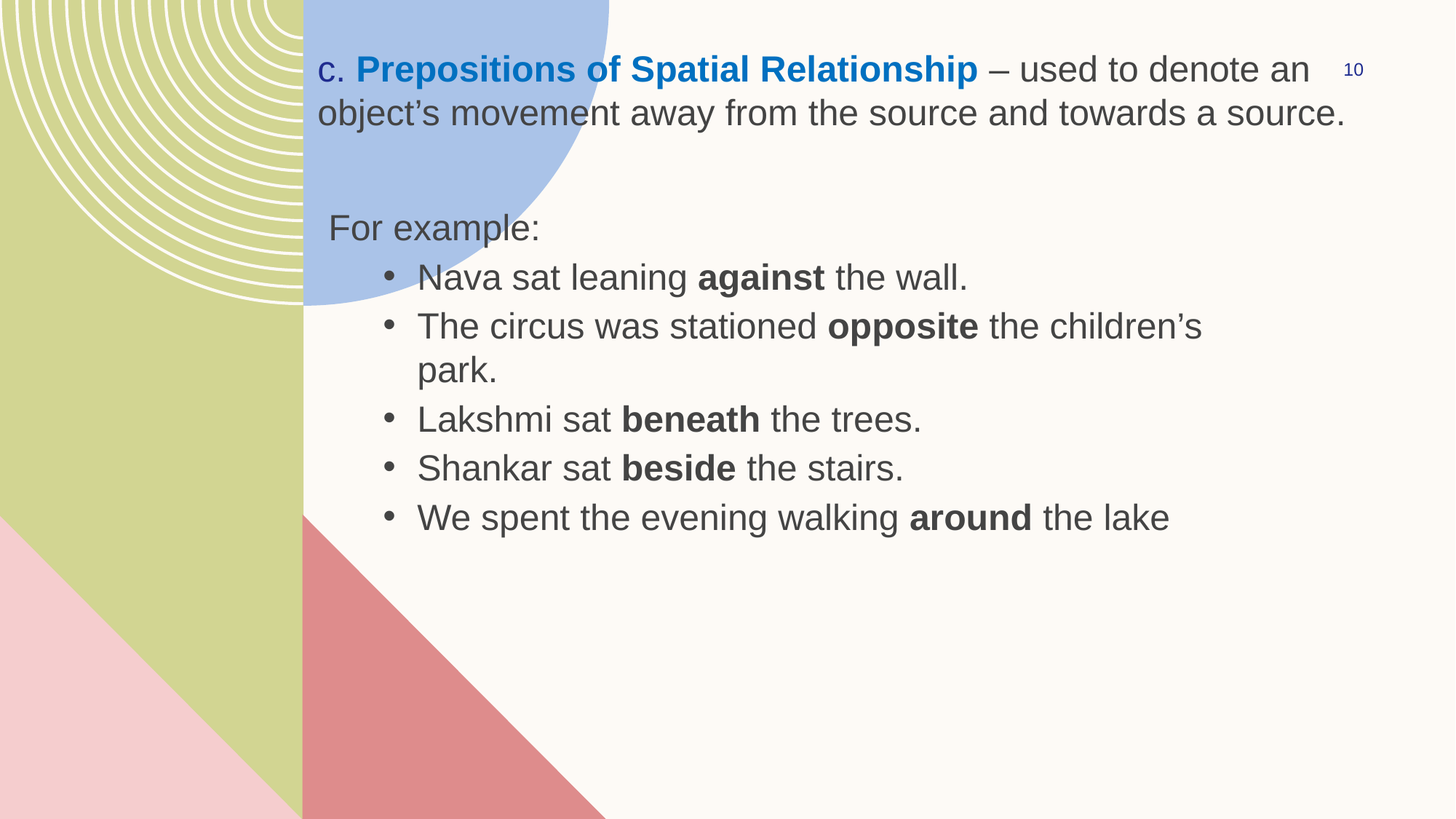

c. Prepositions of Spatial Relationship – used to denote an object’s movement away from the source and towards a source.

10
For example:
Nava sat leaning against the wall.
The circus was stationed opposite the children’s park.
Lakshmi sat beneath the trees.
Shankar sat beside the stairs.
We spent the evening walking around the lake